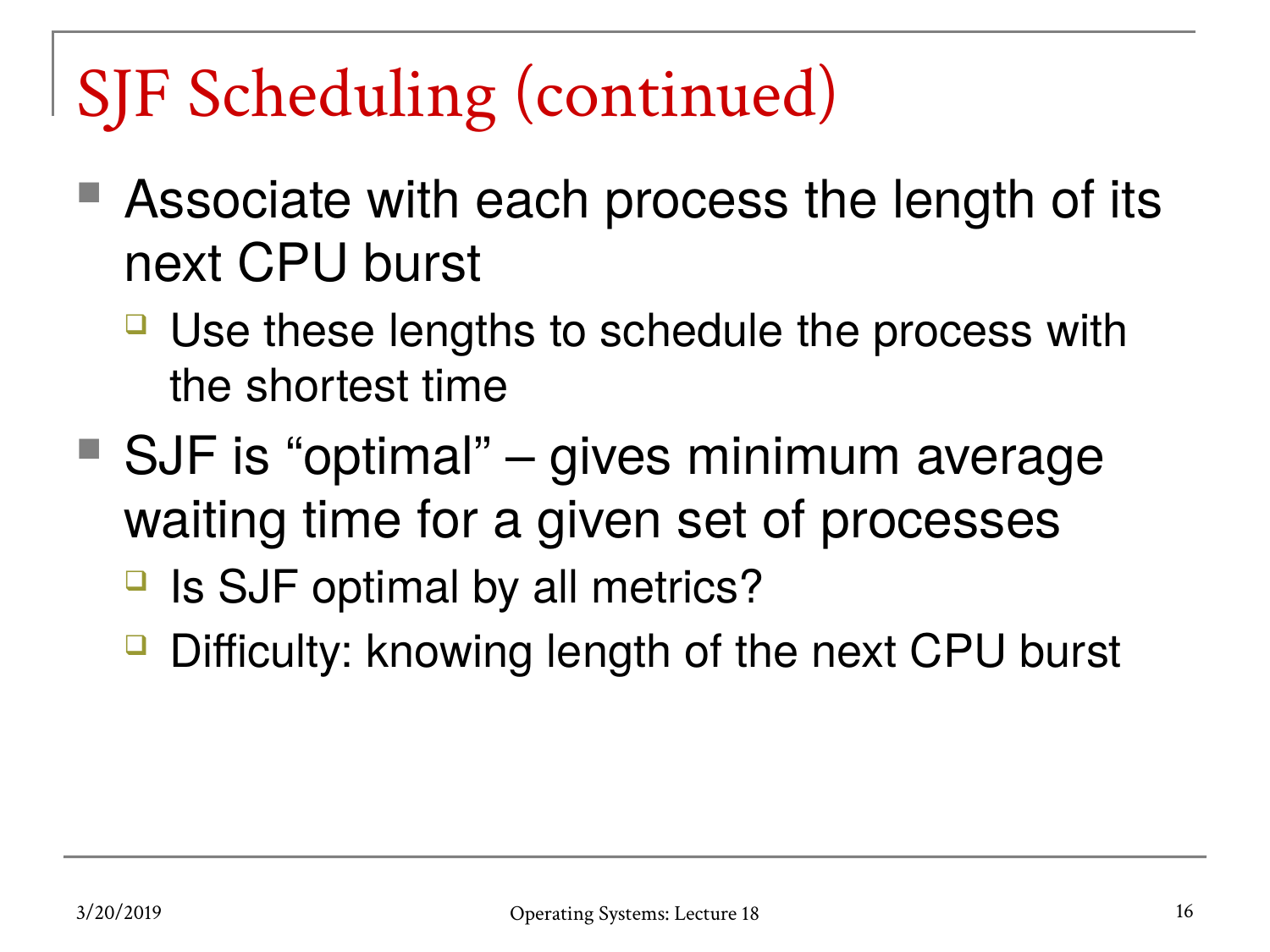

# SJF Scheduling (continued)
Associate with each process the length of its next CPU burst
Use these lengths to schedule the process with the shortest time
SJF is “optimal” – gives minimum average waiting time for a given set of processes
Is SJF optimal by all metrics?
Difficulty: knowing length of the next CPU burst
3/20/2019
16
Operating Systems: Lecture 18